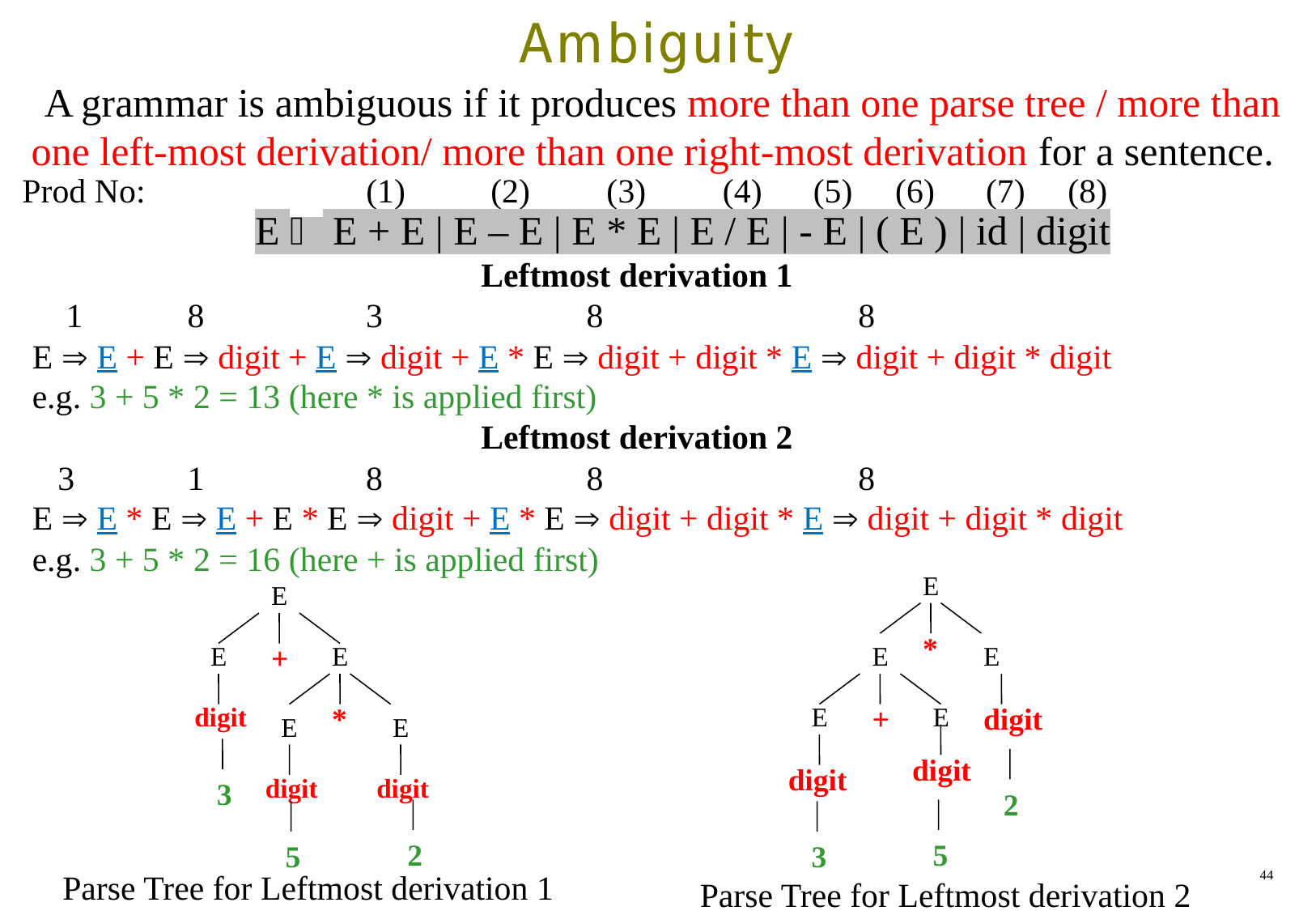

# Ambiguity
  A grammar is ambiguous if it produces more than one parse tree / more than one left-most derivation/ more than one right-most derivation for a sentence.
Prod No:                          (1)          (2)         (3)         (4)      (5)     (6)      (7)     (8)
E → E + E | E – E | E * E | E / E | - E | ( E ) | id | digit

Leftmost derivation 1
    1	    8                   3                        8                              8
E ⇒ E + E ⇒ digit + E ⇒ digit + E * E ⇒ digit + digit * E ⇒ digit + digit * digit
e.g. 3 + 5 * 2 = 13 (here * is applied first)
Leftmost derivation 2
   3	    1                   8                        8                              8
E ⇒ E * E ⇒ E + E * E ⇒ digit + E * E ⇒ digit + digit * E ⇒ digit + digit * digit
e.g. 3 + 5 * 2 = 16 (here + is applied first)
E

*
E
E

E
+
E
digit

digit
digit
E

E
+
E

digit

*
E
E

digit
digit

3
2

2
5
5
3
Parse Tree for Leftmost derivation 1
44
Parse Tree for Leftmost derivation 2